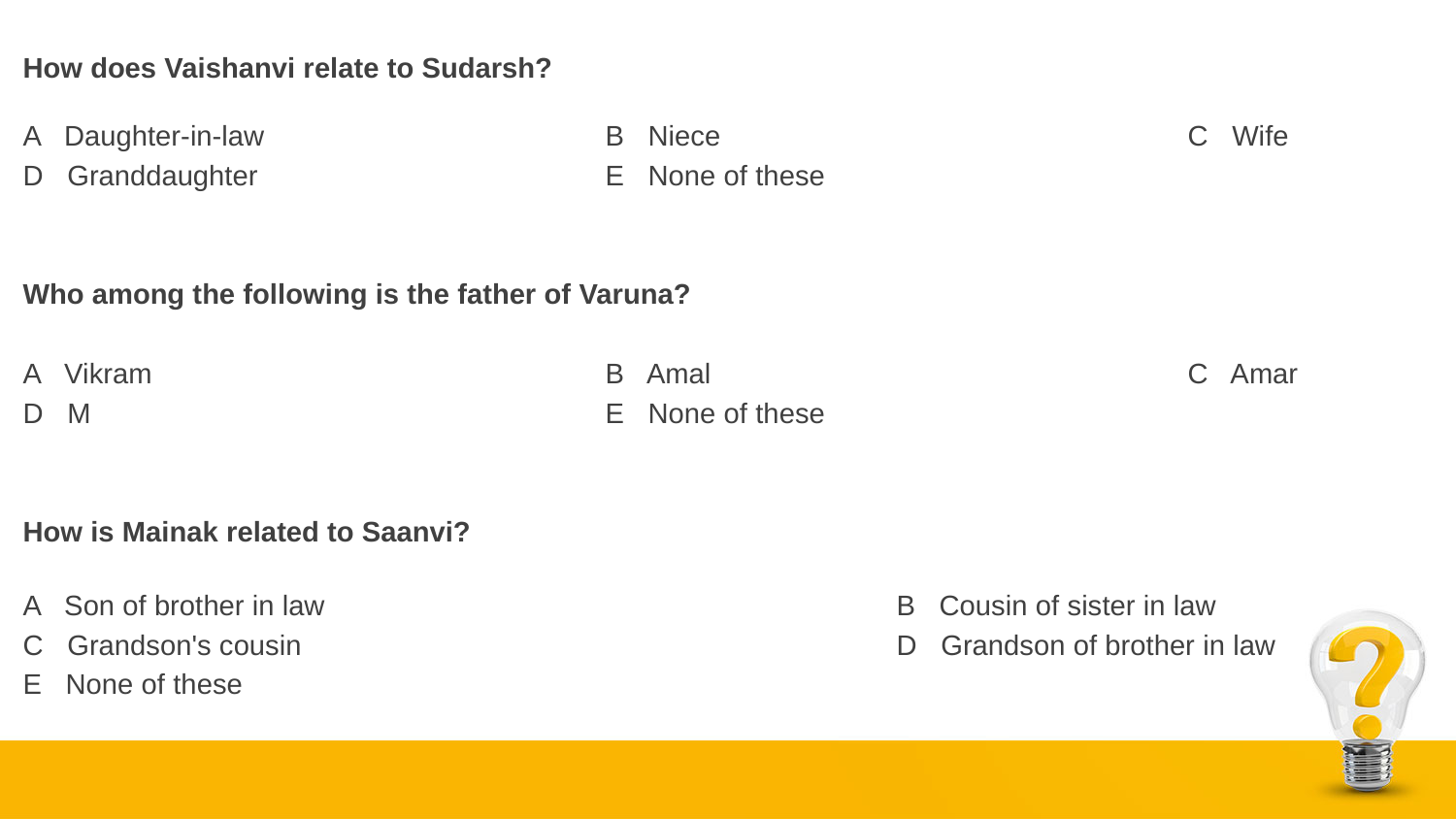

How does Vaishanvi relate to Sudarsh?
A   Daughter-in-law			B   Niece				C   Wife
D   Granddaughter			E   None of these

Who among the following is the father of Varuna?

A   Vikram				B   Amal				C   Amar
D   M				E   None of these

How is Mainak related to Saanvi?
A   Son of brother in law				B   Cousin of sister in law
C   Grandson's cousin					D   Grandson of brother in law
E   None of these